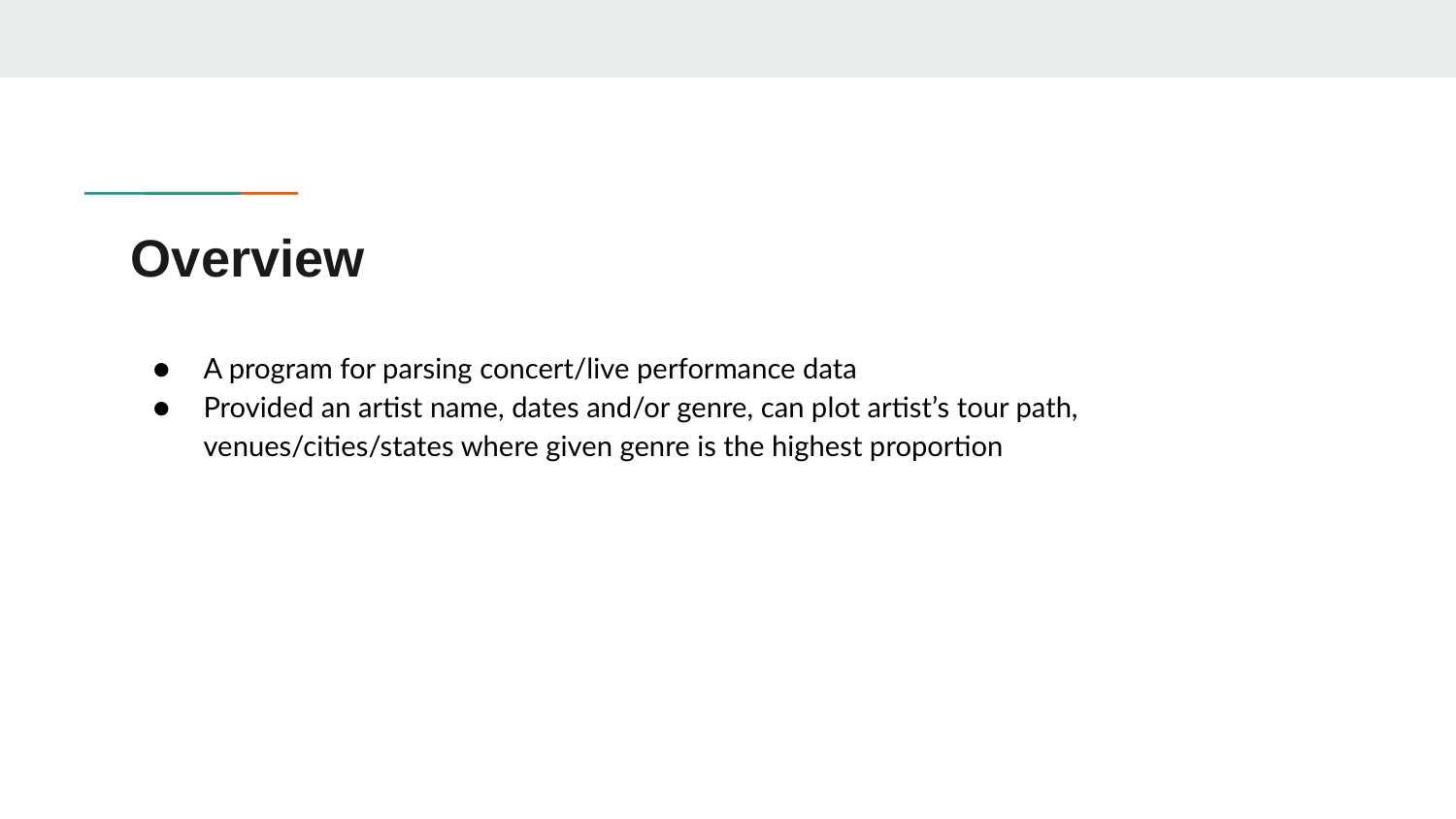

# Overview
A program for parsing concert/live performance data
Provided an artist name, dates and/or genre, can plot artist’s tour path, venues/cities/states where given genre is the highest proportion